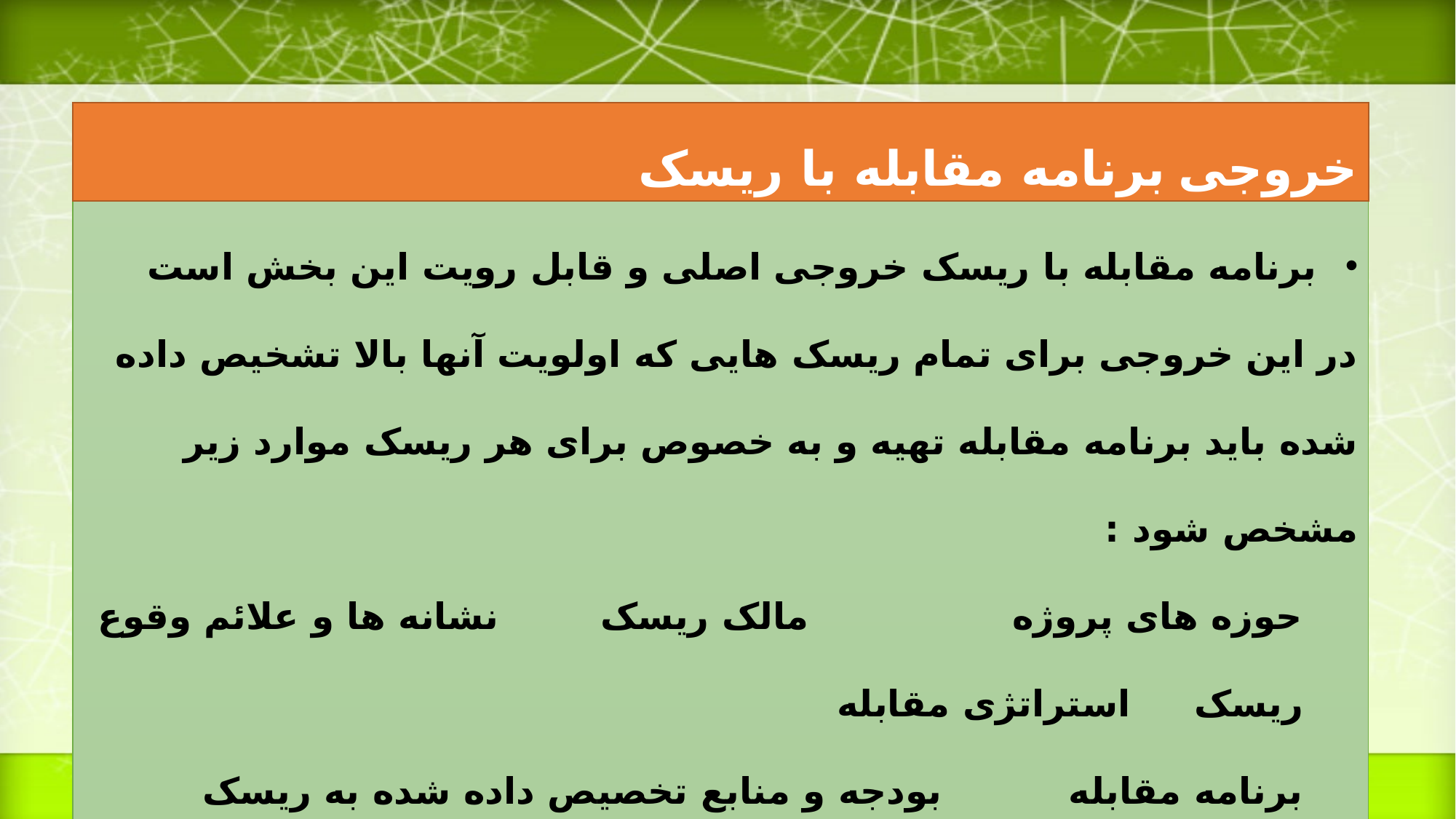

خروجی برنامه مقابله با ریسک
برنامه مقابله با ریسک خروجی اصلی و قابل رویت این بخش است
در این خروجی برای تمام ریسک هایی که اولویت آنها بالا تشخیص داده شده باید برنامه مقابله تهیه و به خصوص برای هر ریسک موارد زیر مشخص شود :
حوزه های پروژه                مالک ریسک        نشانه ها و علائم وقوع ریسک     استراتژی مقابله
برنامه مقابله          بودجه و منابع تخصیص داده شده به ریسک             زمانبندی
برنامه های اضطراری و جایگزین                      ریسک های ثانویه